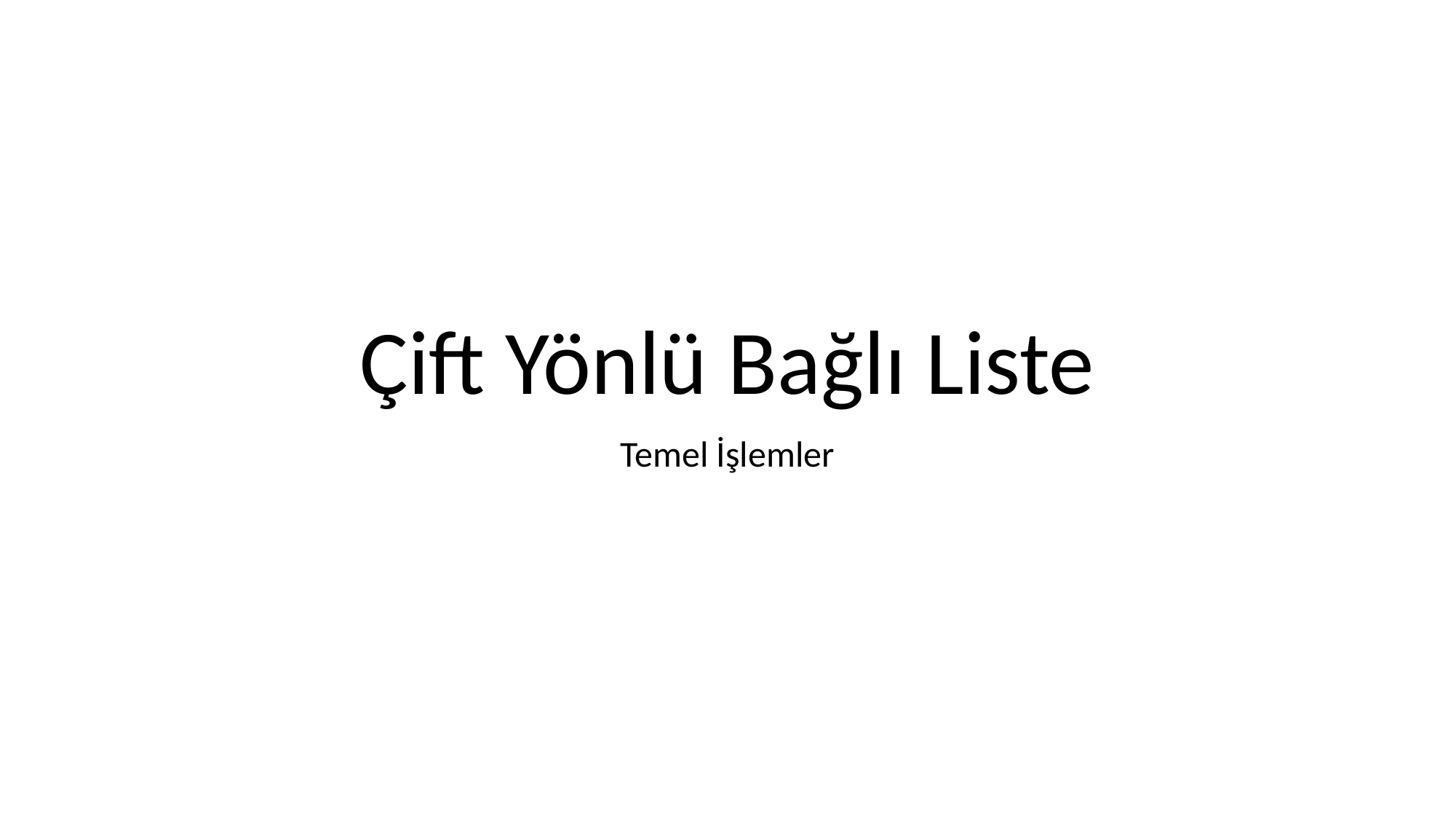

# Çift Yönlü Bağlı Liste
Temel İşlemler